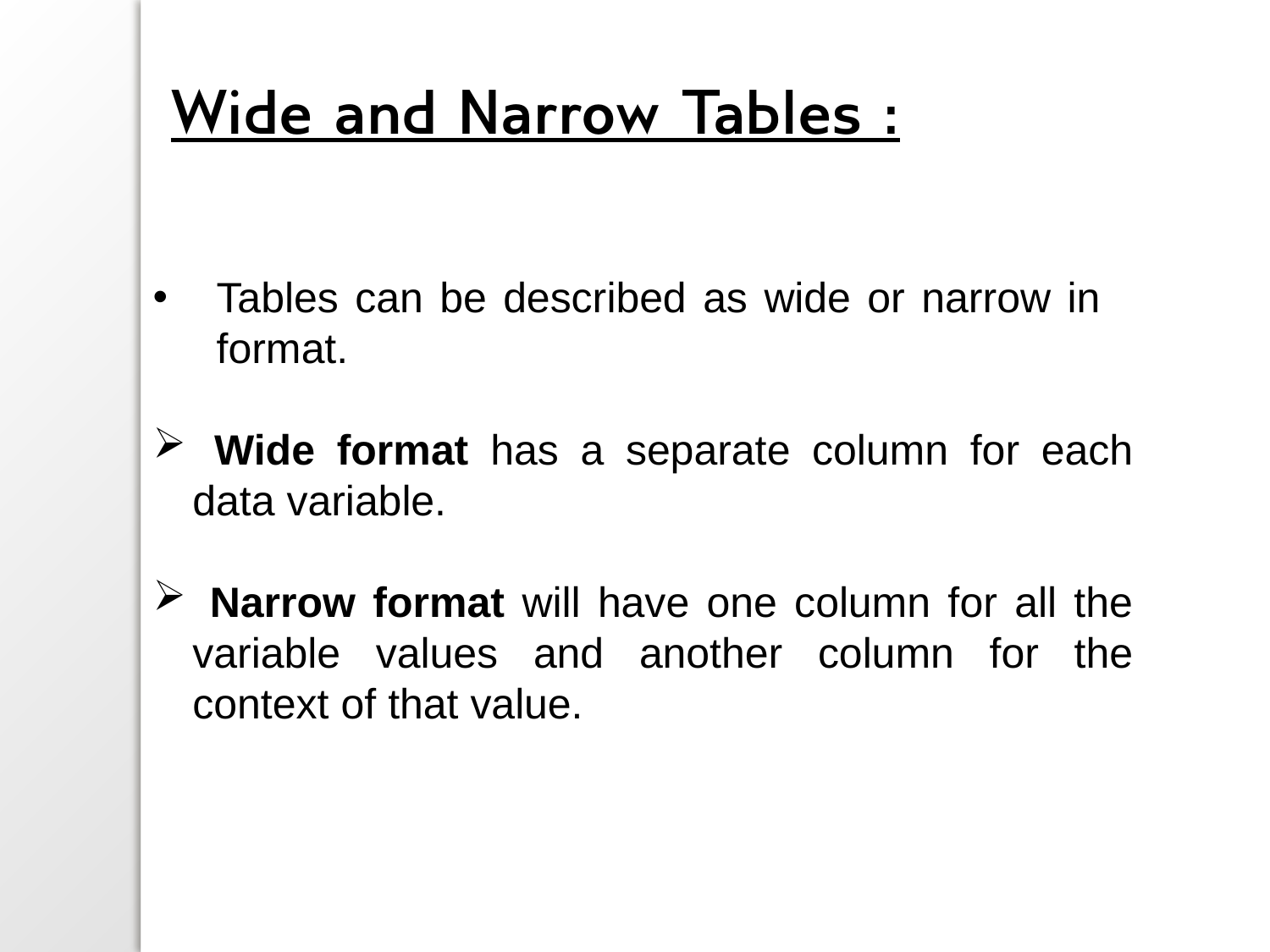

Wide and Narrow Tables :
Tables can be described as wide or narrow in   format.

 Wide format has a separate column for each data variable.

 Narrow format will have one column for all the variable values and another column for the context of that value.